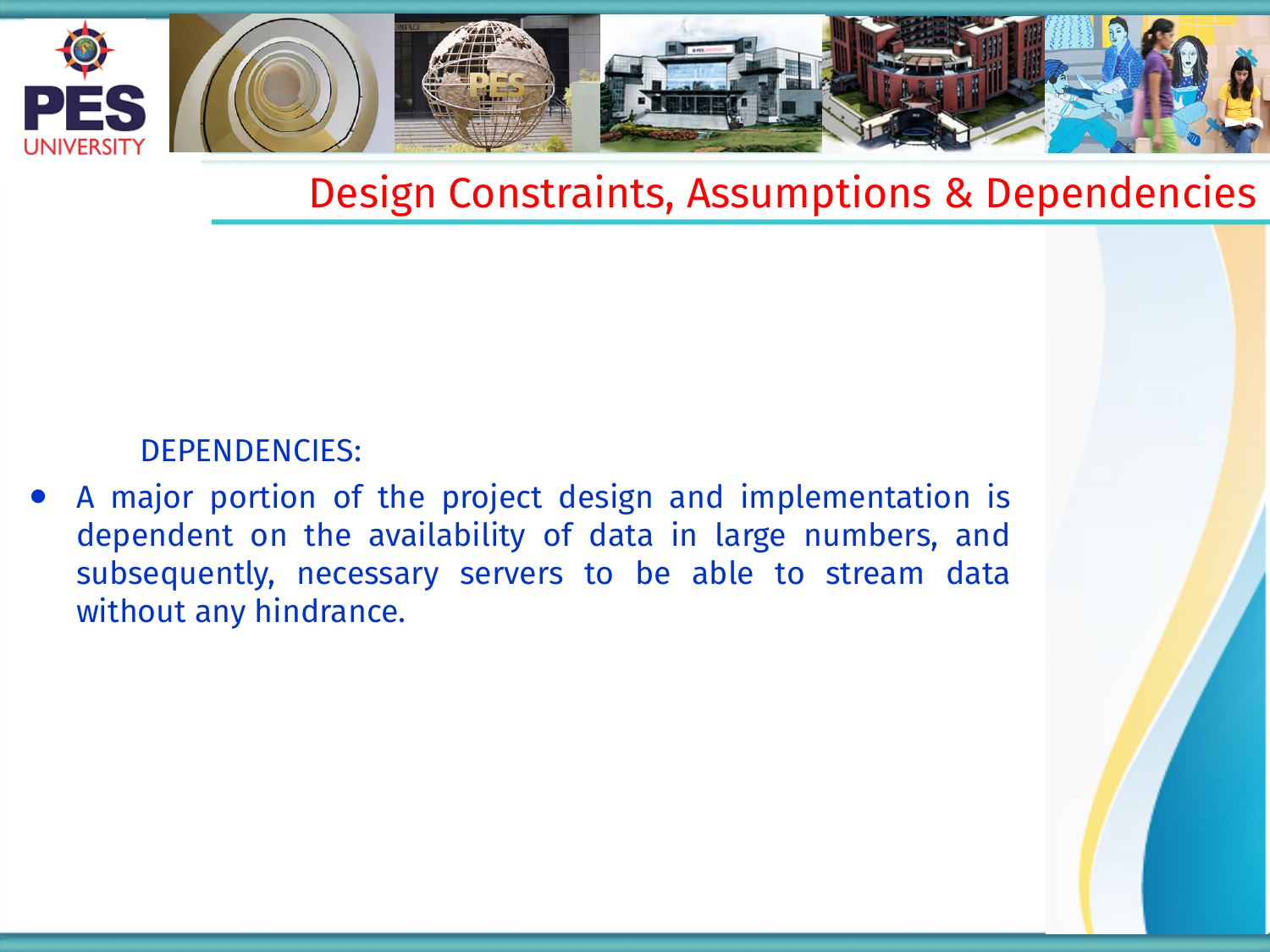

Design Constraints, Assumptions & Dependencies

DEPENDENCIES:
A major portion of the project design and implementation is dependent on the availability of data in large numbers, and subsequently, necessary servers to be able to stream data without any hindrance.